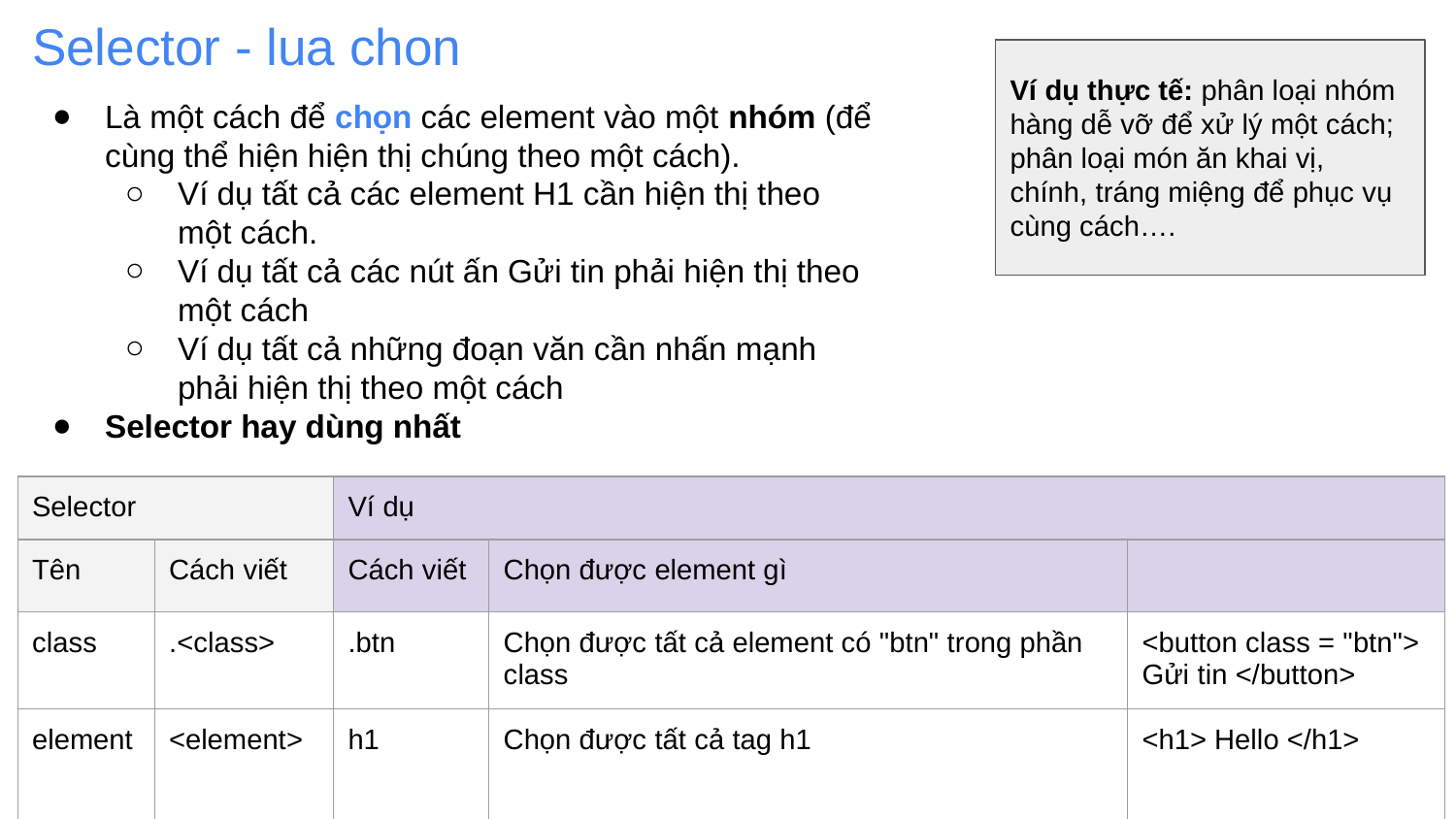

# Selector - lua chon
Ví dụ thực tế: phân loại nhóm hàng dễ vỡ để xử lý một cách; phân loại món ăn khai vị, chính, tráng miệng để phục vụ cùng cách….
Là một cách để chọn các element vào một nhóm (để cùng thể hiện hiện thị chúng theo một cách).
Ví dụ tất cả các element H1 cần hiện thị theo một cách.
Ví dụ tất cả các nút ấn Gửi tin phải hiện thị theo một cách
Ví dụ tất cả những đoạn văn cần nhấn mạnh phải hiện thị theo một cách
Selector hay dùng nhất
| Selector |  | Ví dụ |  |  |
| --- | --- | --- | --- | --- |
| Tên | Cách viết | Cách viết | Chọn được element gì |  |
| class | .<class> | .btn | Chọn được tất cả element có "btn" trong phần class | <button class = "btn"> Gửi tin </button> |
| element | <element> | h1 | Chọn được tất cả tag h1 | <h1> Hello </h1> |